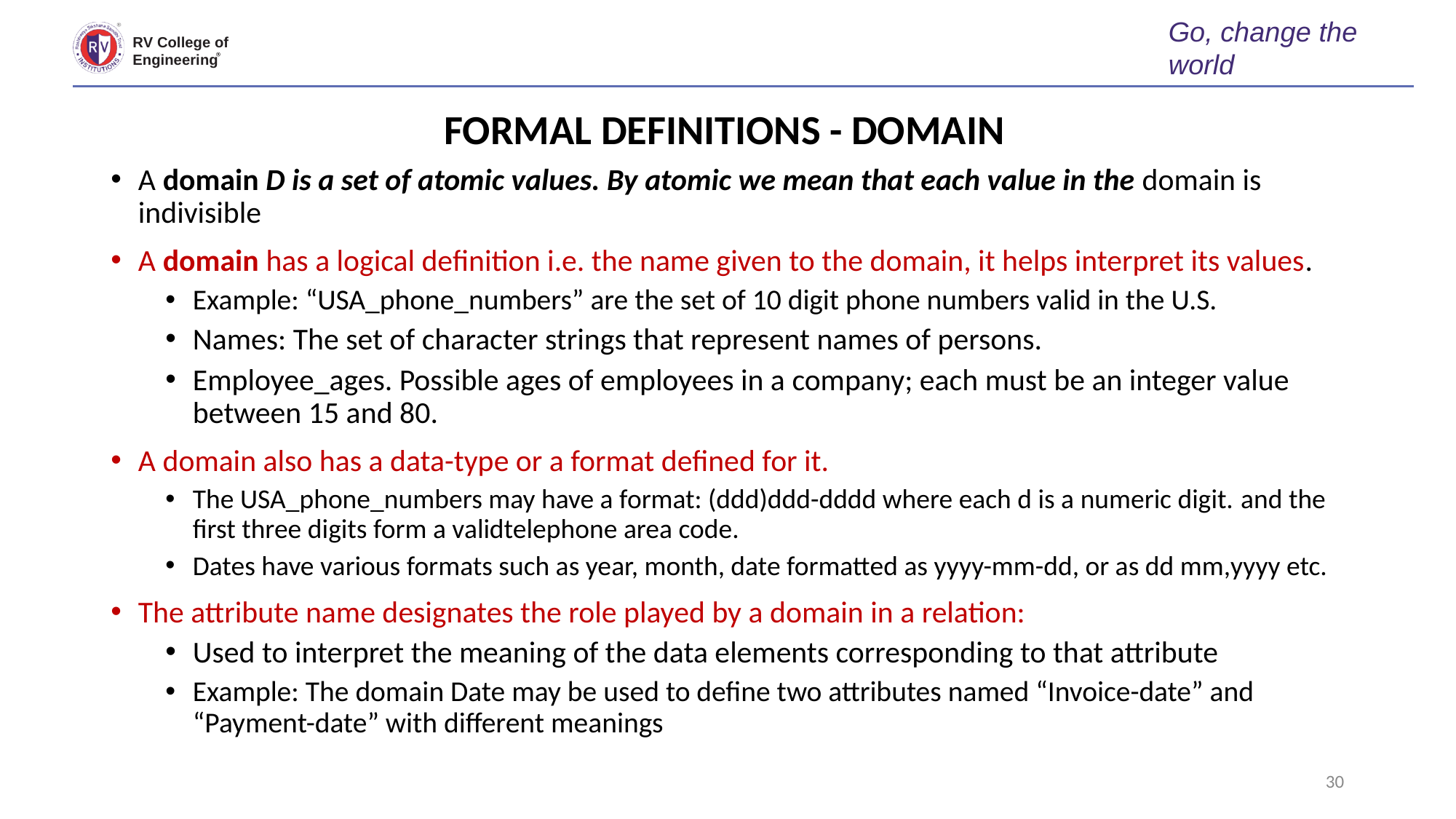

Go, change the world

RV College of
Engineering

# FORMAL DEFINITIONS - DOMAIN
A domain D is a set of atomic values. By atomic we mean that each value in the domain is indivisible
A domain has a logical definition i.e. the name given to the domain, it helps interpret its values.
Example: “USA_phone_numbers” are the set of 10 digit phone numbers valid in the U.S.
Names: The set of character strings that represent names of persons.
Employee_ages. Possible ages of employees in a company; each must be an integer value between 15 and 80.
A domain also has a data-type or a format defined for it.
The USA_phone_numbers may have a format: (ddd)ddd-dddd where each d is a numeric digit. and the first three digits form a validtelephone area code.
Dates have various formats such as year, month, date formatted as yyyy-mm-dd, or as dd mm,yyyy etc.
The attribute name designates the role played by a domain in a relation:
Used to interpret the meaning of the data elements corresponding to that attribute
Example: The domain Date may be used to define two attributes named “Invoice-date” and “Payment-date” with different meanings

30